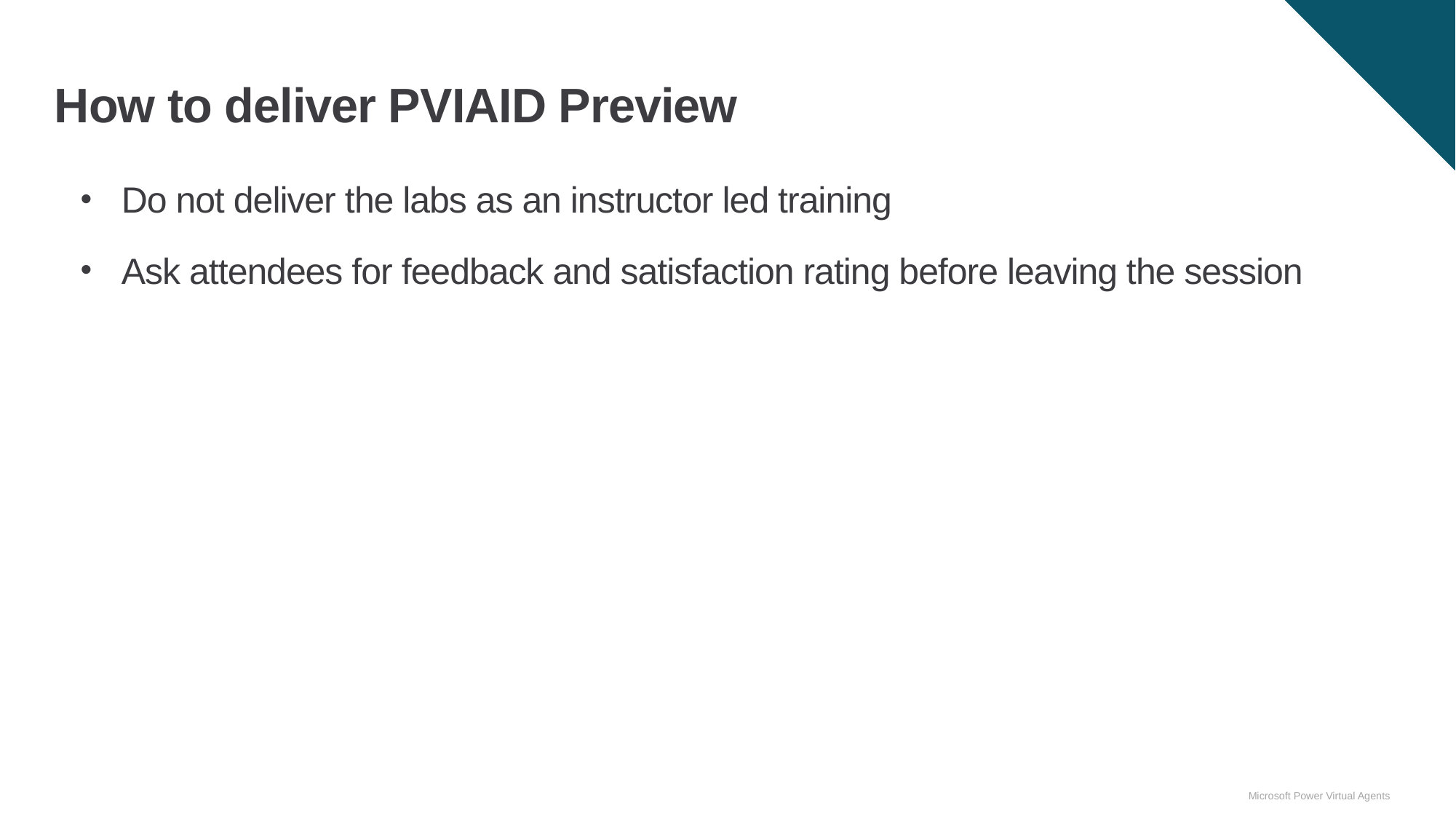

# How to deliver PVIAID Preview
Do not deliver the labs as an instructor led training
Ask attendees for feedback and satisfaction rating before leaving the session